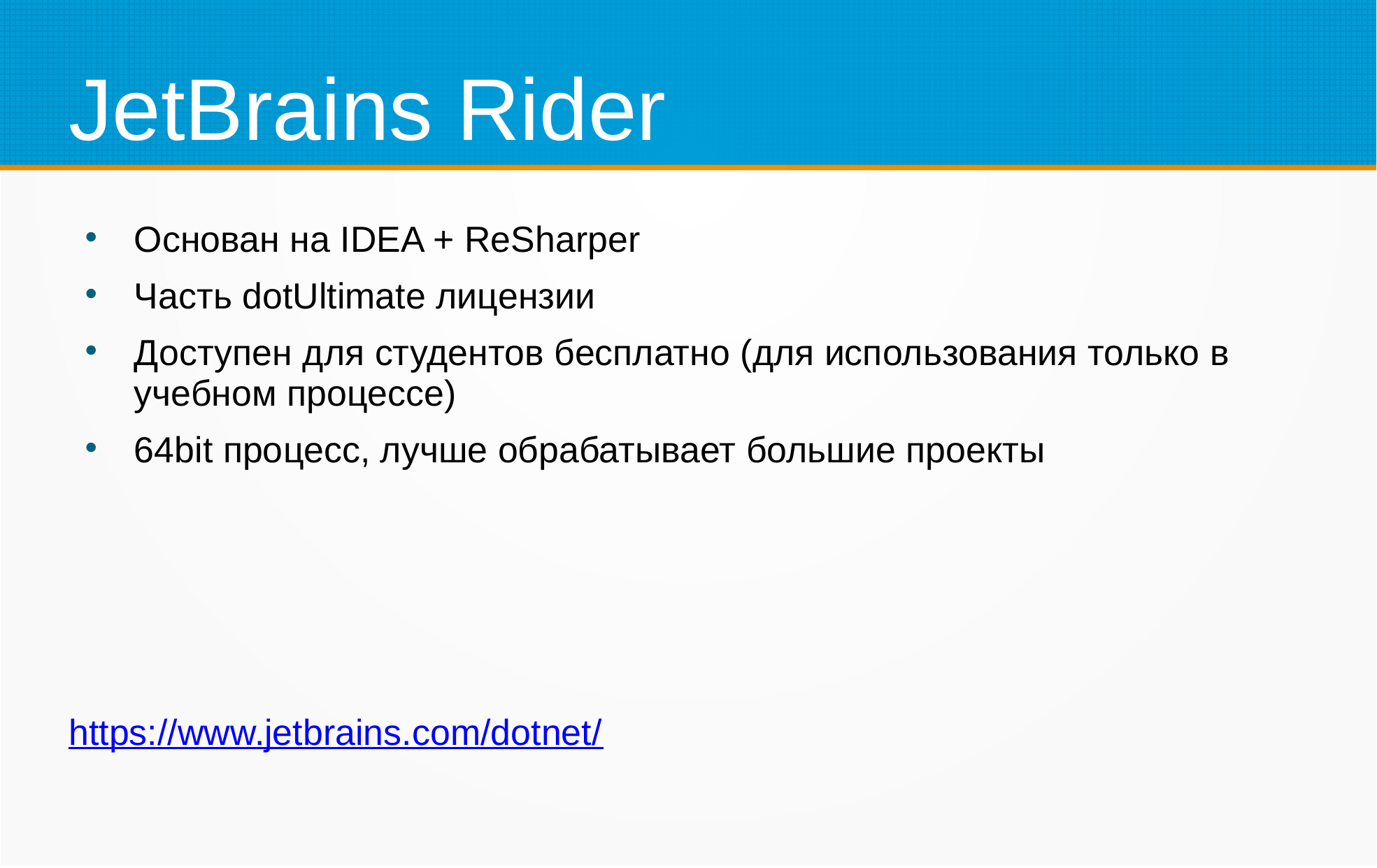

JetBrains Rider
Основан на IDEA + ReSharper
Часть dotUltimate лицензии
Доступен для студентов бесплатно (для использования только в учебном процессе)
64bit процесс, лучше обрабатывает большие проекты

https://www.jetbrains.com/dotnet/